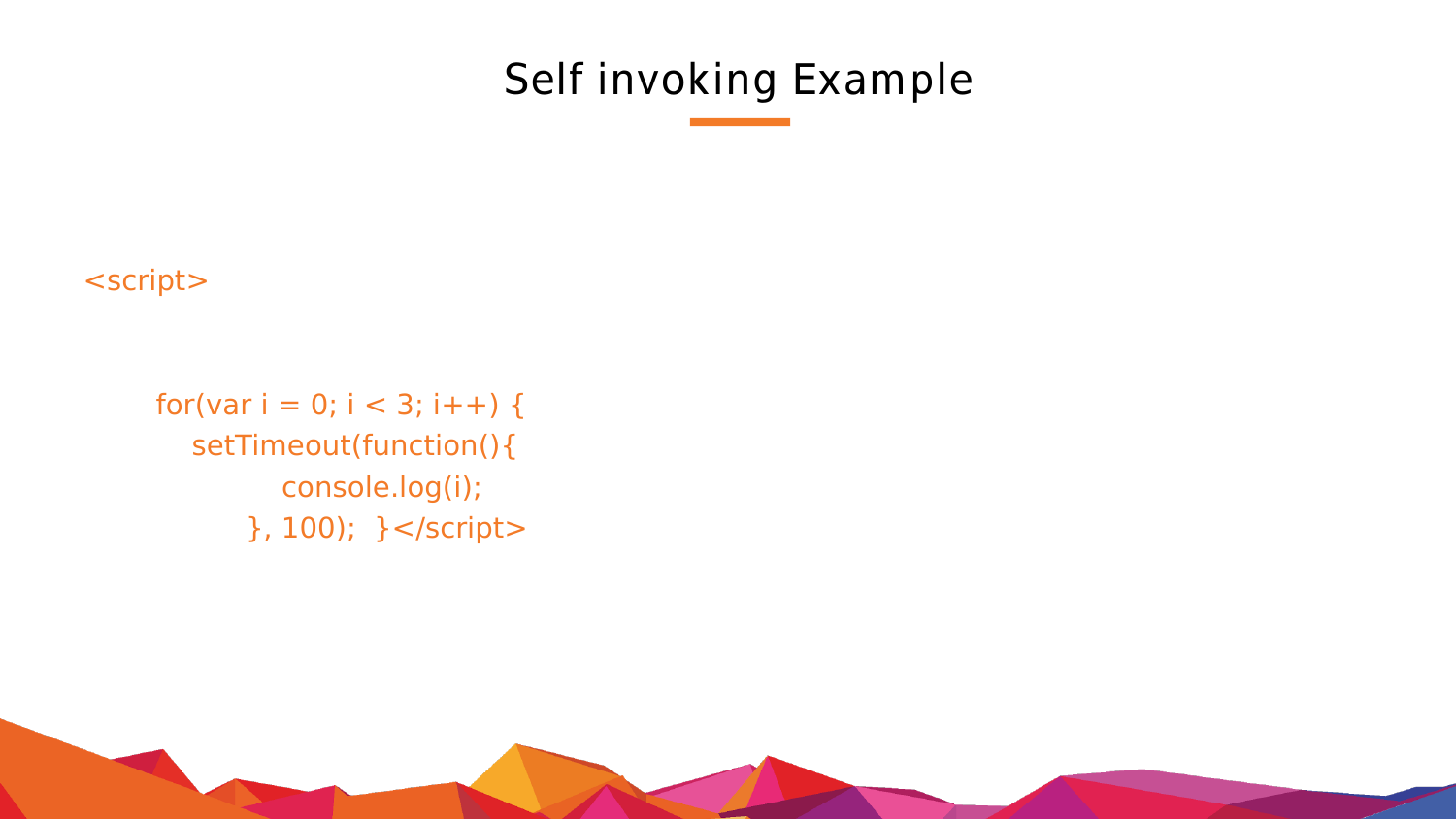

# Self invoking Example
<script>

for(var i = 0; i < 3; i++) {
    setTimeout(function(){
              console.log(i);
          }, 100);  }</script>